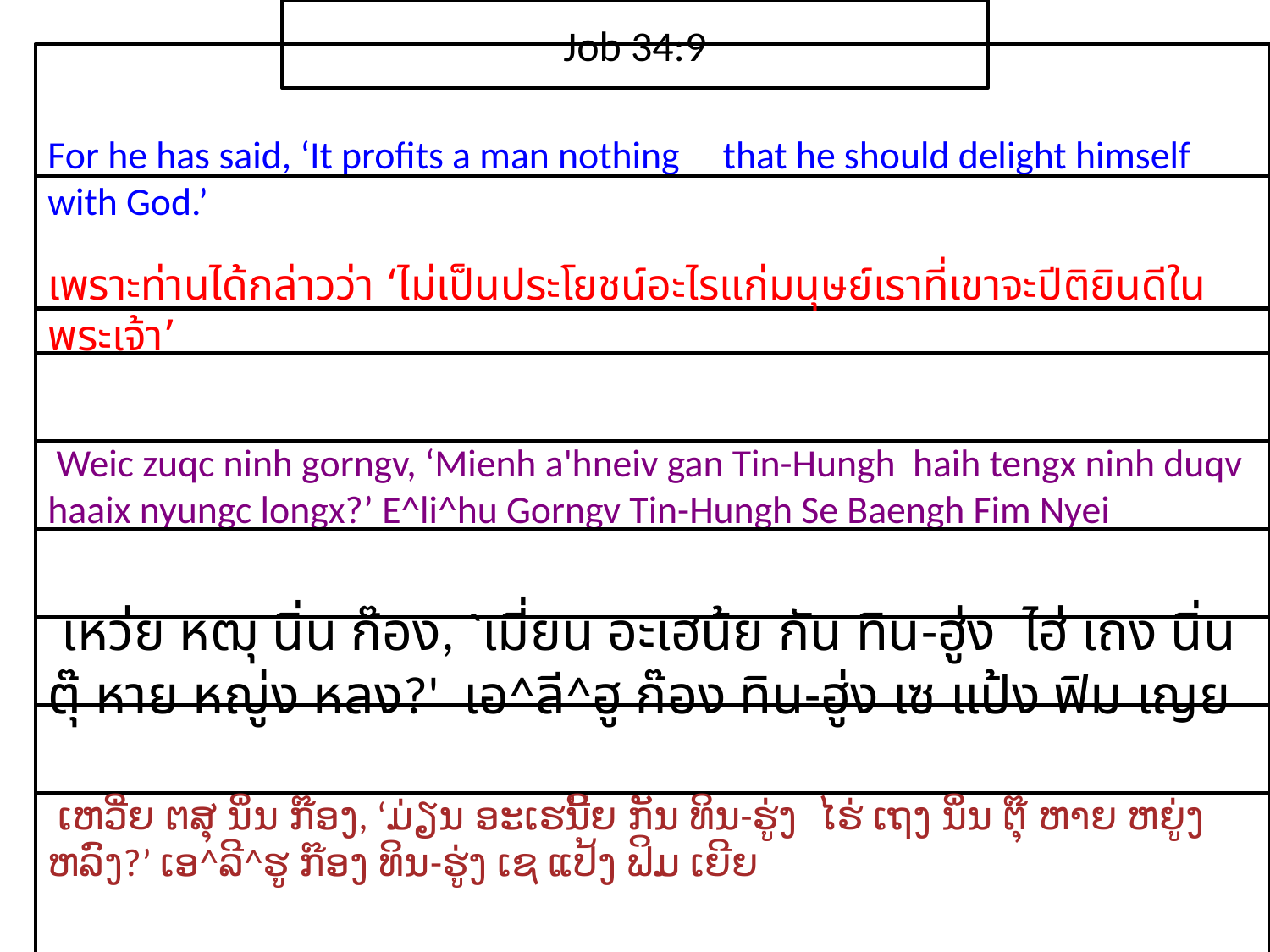

Job 34:9
For he has said, ‘It profits a man nothing     that he should delight himself with God.’
เพราะ​ท่าน​ได้​กล่าว​ว่า ‘ไม่​เป็น​ประโยชน์​อะไร​แก่​มนุษย์​เราที่​เขา​จะ​ปีติ​ยินดี​ใน​พระ​เจ้า’
 Weic zuqc ninh gorngv, ‘Mienh a'hneiv gan Tin-Hungh  haih tengx ninh duqv haaix nyungc longx?’ E^li^hu Gorngv Tin-Hungh Se Baengh Fim Nyei
 เหว่ย หฒุ นิ่น ก๊อง, `เมี่ยน อะเฮน้ย กัน ทิน-ฮู่ง  ไฮ่ เถง นิ่น ตุ๊ หาย หญู่ง หลง?'  เอ^ลี^ฮู ก๊อง ทิน-ฮู่ง เซ แป้ง ฟิม เญย
 ເຫວີ່ຍ ຕສຸ ນິ່ນ ກ໊ອງ, ‘ມ່ຽນ ອະເຮນີ້ຍ ກັນ ທິນ-ຮູ່ງ  ໄຮ່ ເຖງ ນິ່ນ ຕຸ໊ ຫາຍ ຫຍູ່ງ ຫລົງ?’ ເອ^ລີ^ຮູ ກ໊ອງ ທິນ-ຮູ່ງ ເຊ ແປ້ງ ຟິມ ເຍີຍ